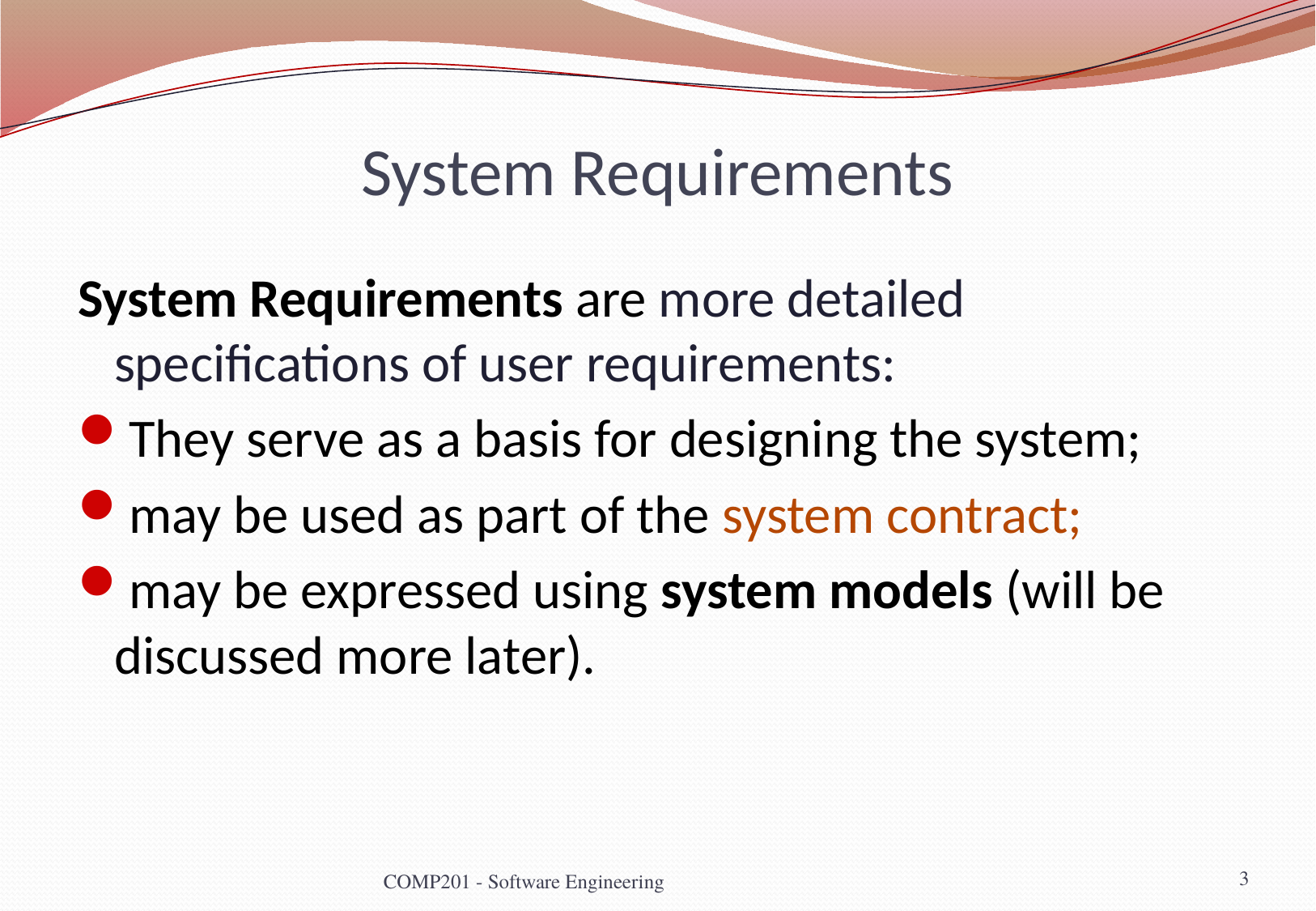

# System Requirements
System Requirements are more detailed specifications of user requirements:
They serve as a basis for designing the system;
may be used as part of the system contract;
may be expressed using system models (will be discussed more later).
COMP201 - Software Engineering
3